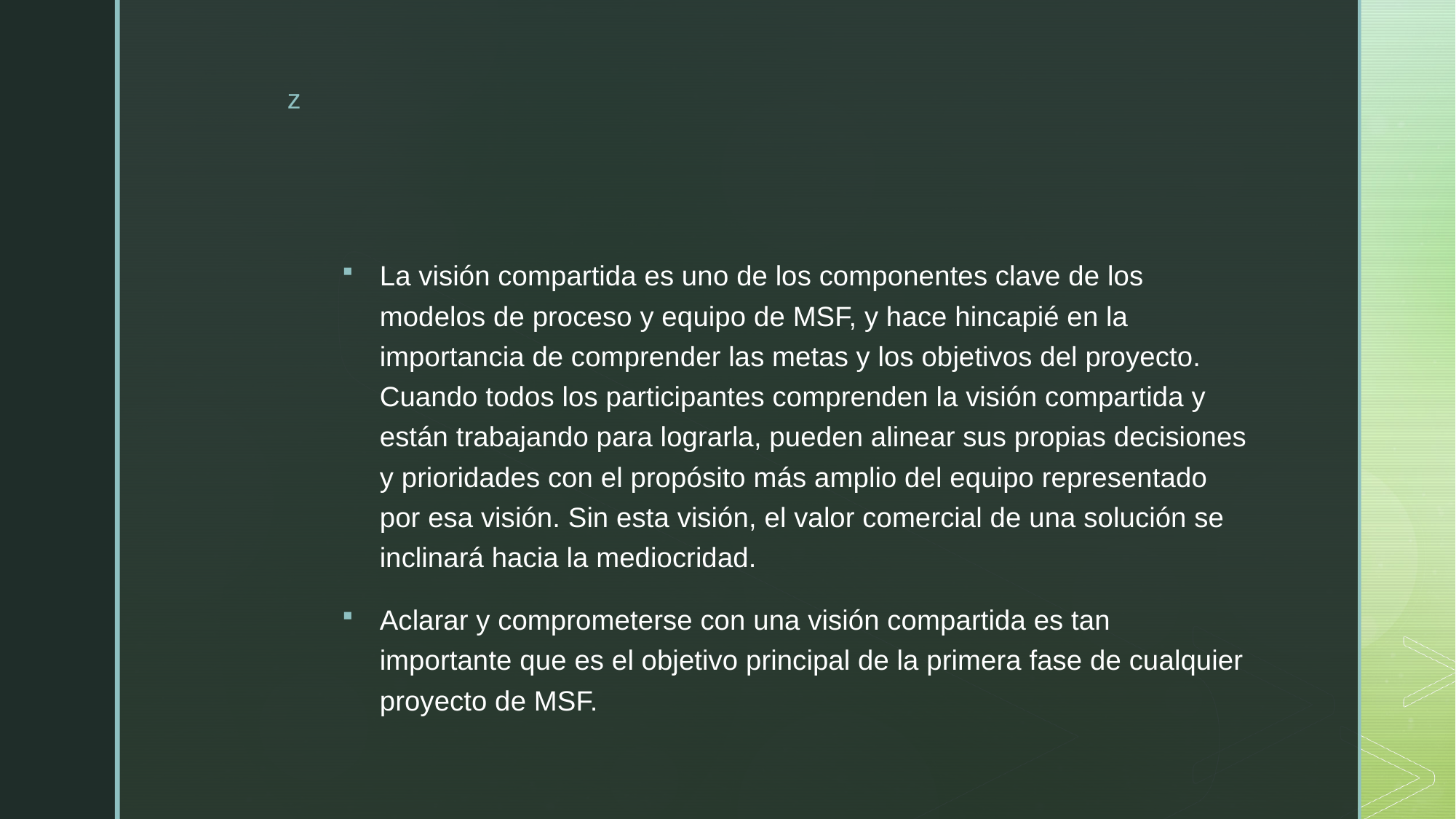

#
La visión compartida es uno de los componentes clave de los modelos de proceso y equipo de MSF, y hace hincapié en la importancia de comprender las metas y los objetivos del proyecto. Cuando todos los participantes comprenden la visión compartida y están trabajando para lograrla, pueden alinear sus propias decisiones y prioridades con el propósito más amplio del equipo representado por esa visión. Sin esta visión, el valor comercial de una solución se inclinará hacia la mediocridad.
Aclarar y comprometerse con una visión compartida es tan importante que es el objetivo principal de la primera fase de cualquier proyecto de MSF.